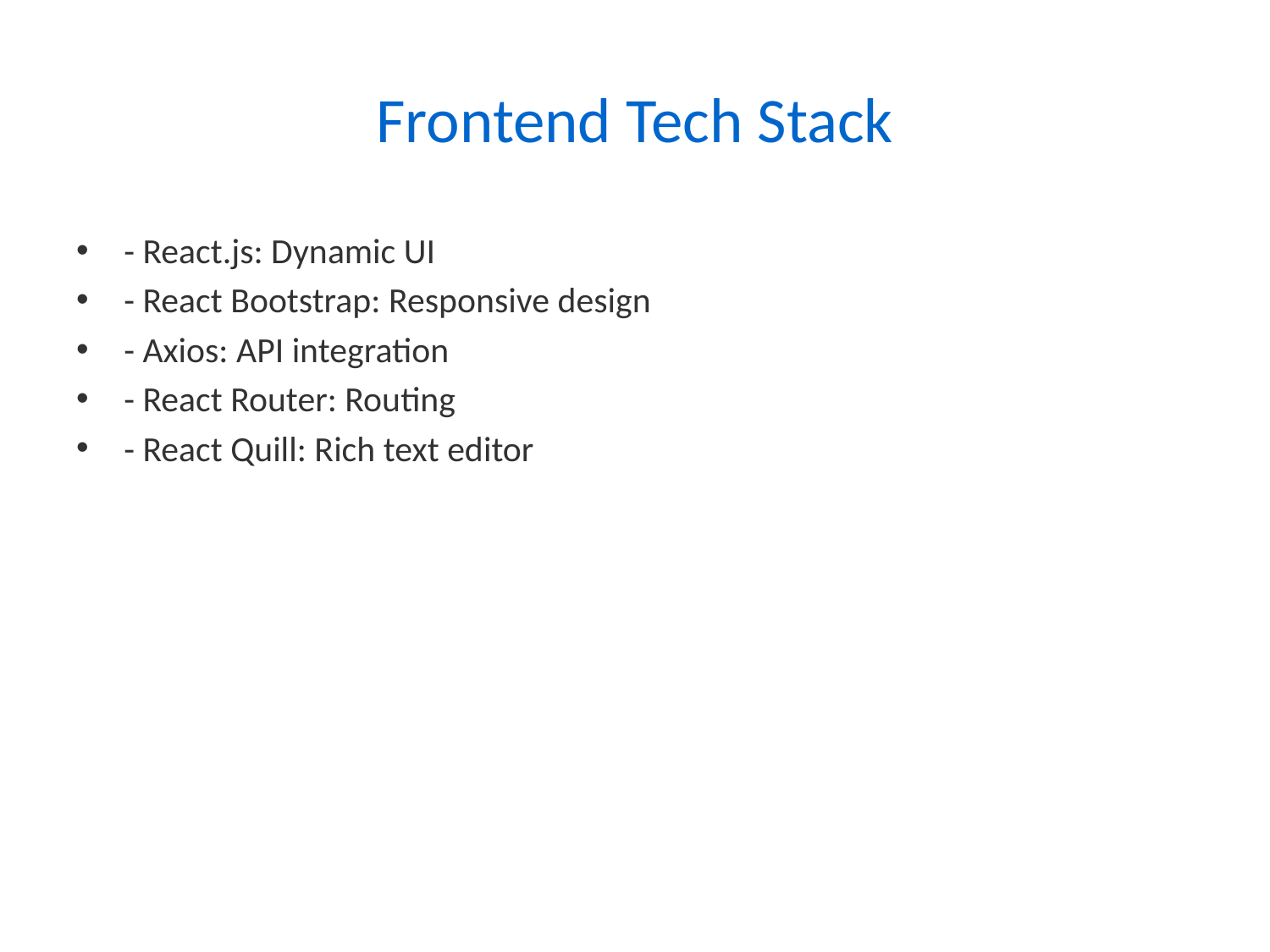

# Frontend Tech Stack
- React.js: Dynamic UI
- React Bootstrap: Responsive design
- Axios: API integration
- React Router: Routing
- React Quill: Rich text editor